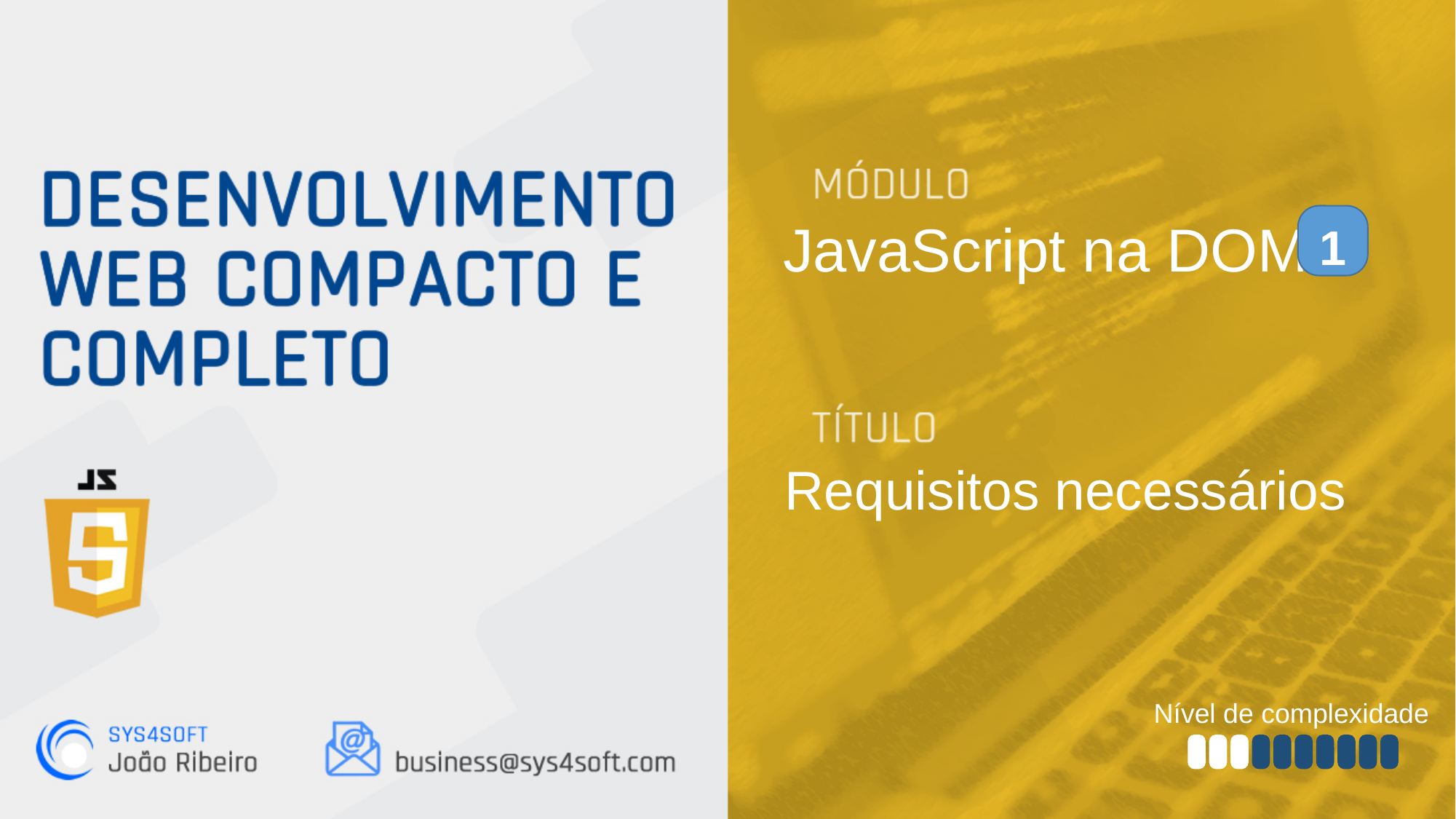

JavaScript na DOM
1
Requisitos necessários
Nível de complexidade